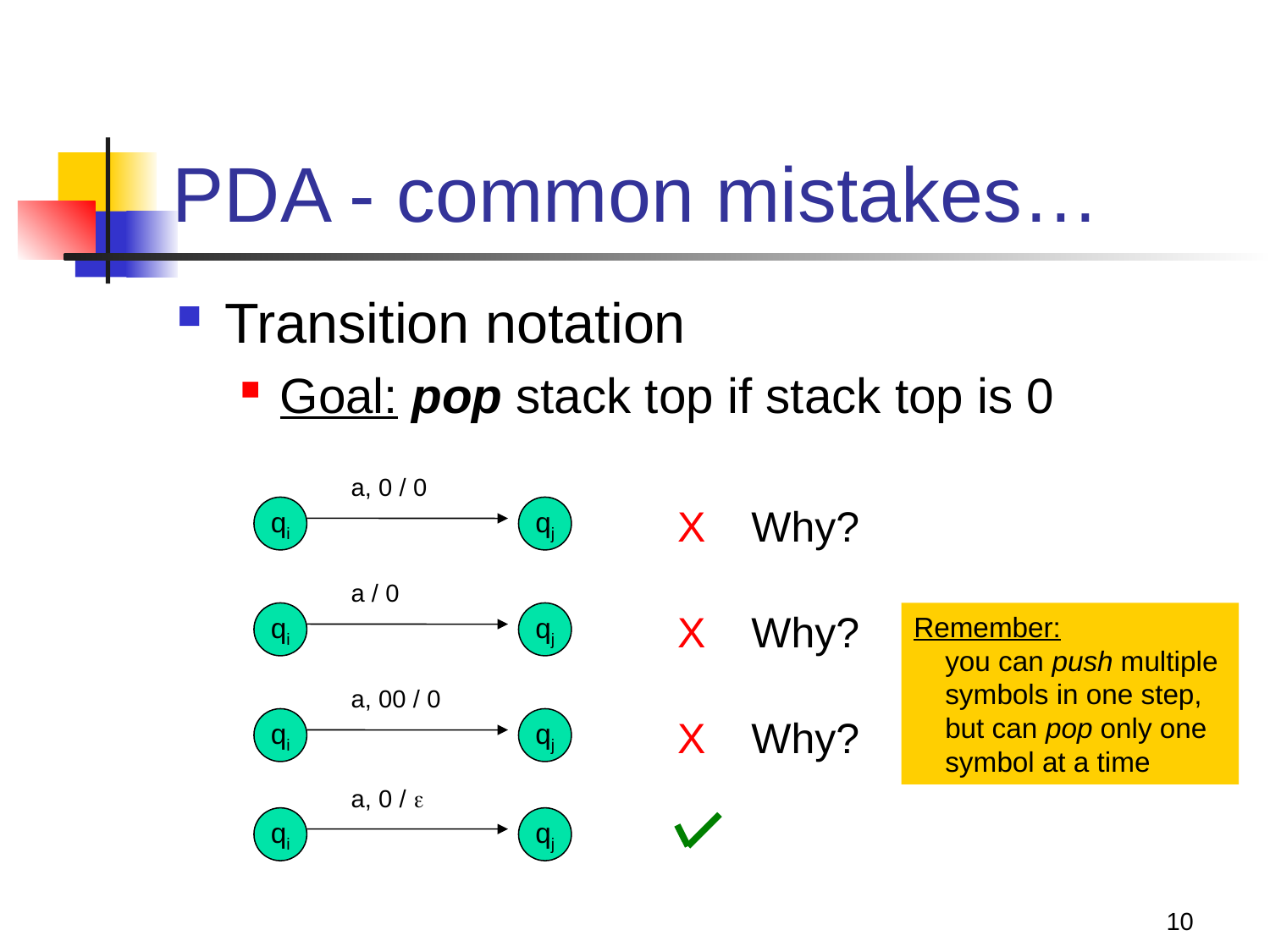

# PDA - common mistakes…
Transition notation
Goal: pop stack top if stack top is 0
a, 0 / 0
X
Why?
qi
qj

a / 0
X
Why?
qi
qj
Remember:
    you can push multiple
    symbols in one step,
    but can pop only one
    symbol at a time

a, 00 / 0
X
Why?
qi
qj

a, 0 / ε

qi
qj

10